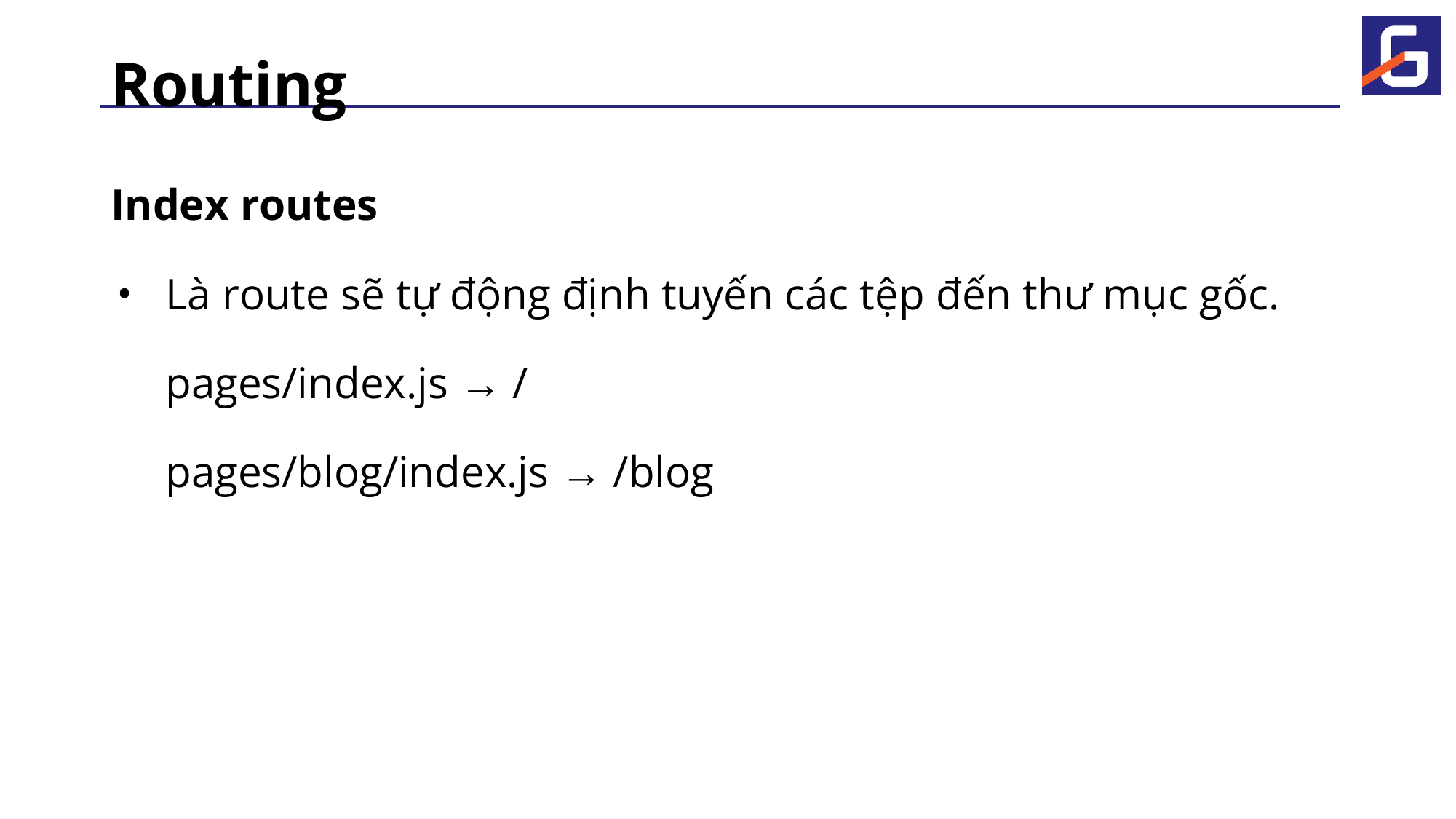

# Routing
Index routes
Là route sẽ tự động định tuyến các tệp đến thư mục gốc.
pages/index.js → /
pages/blog/index.js → /blog